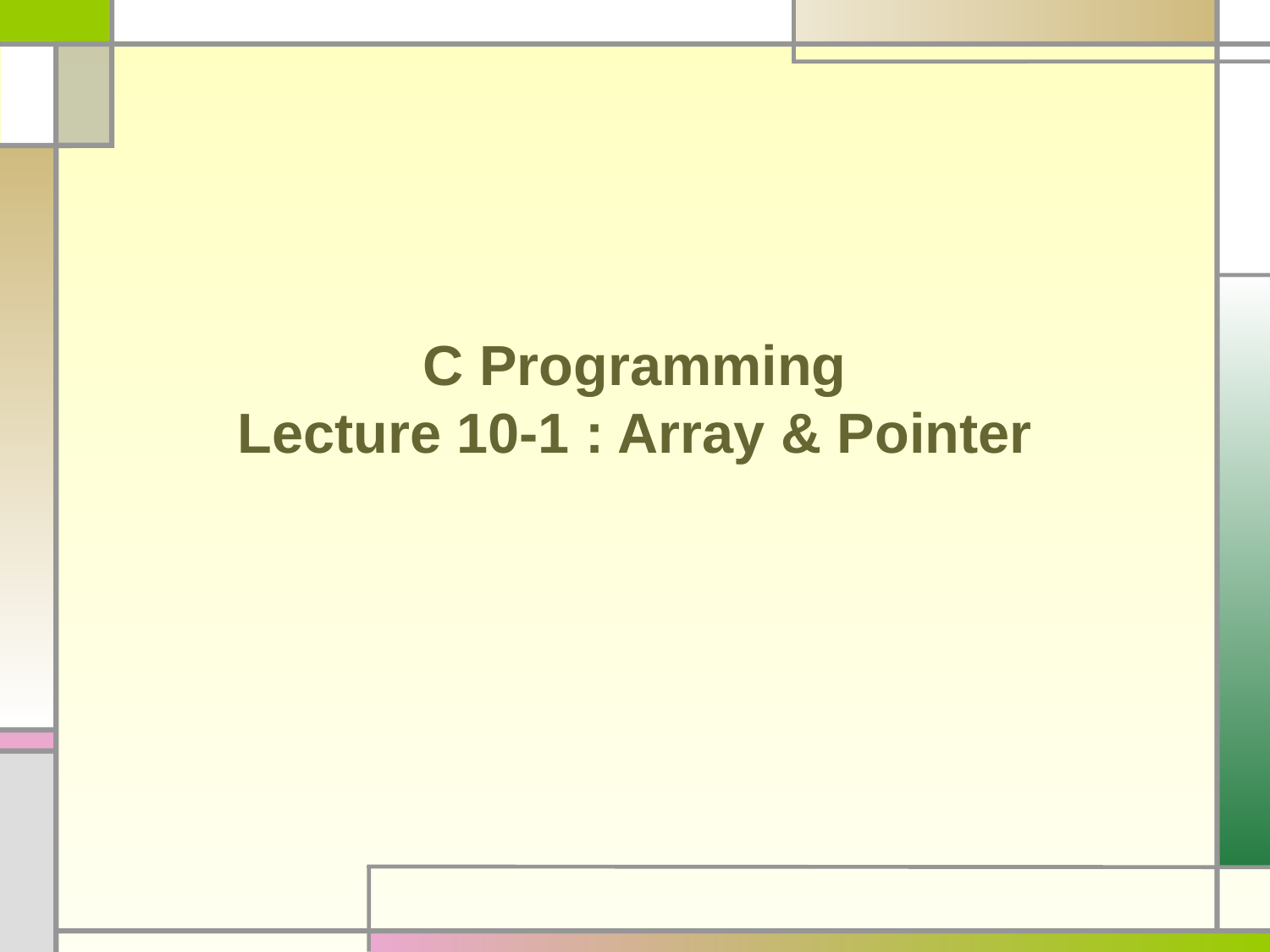

# C Programming Lecture 10-1 : Array & Pointer